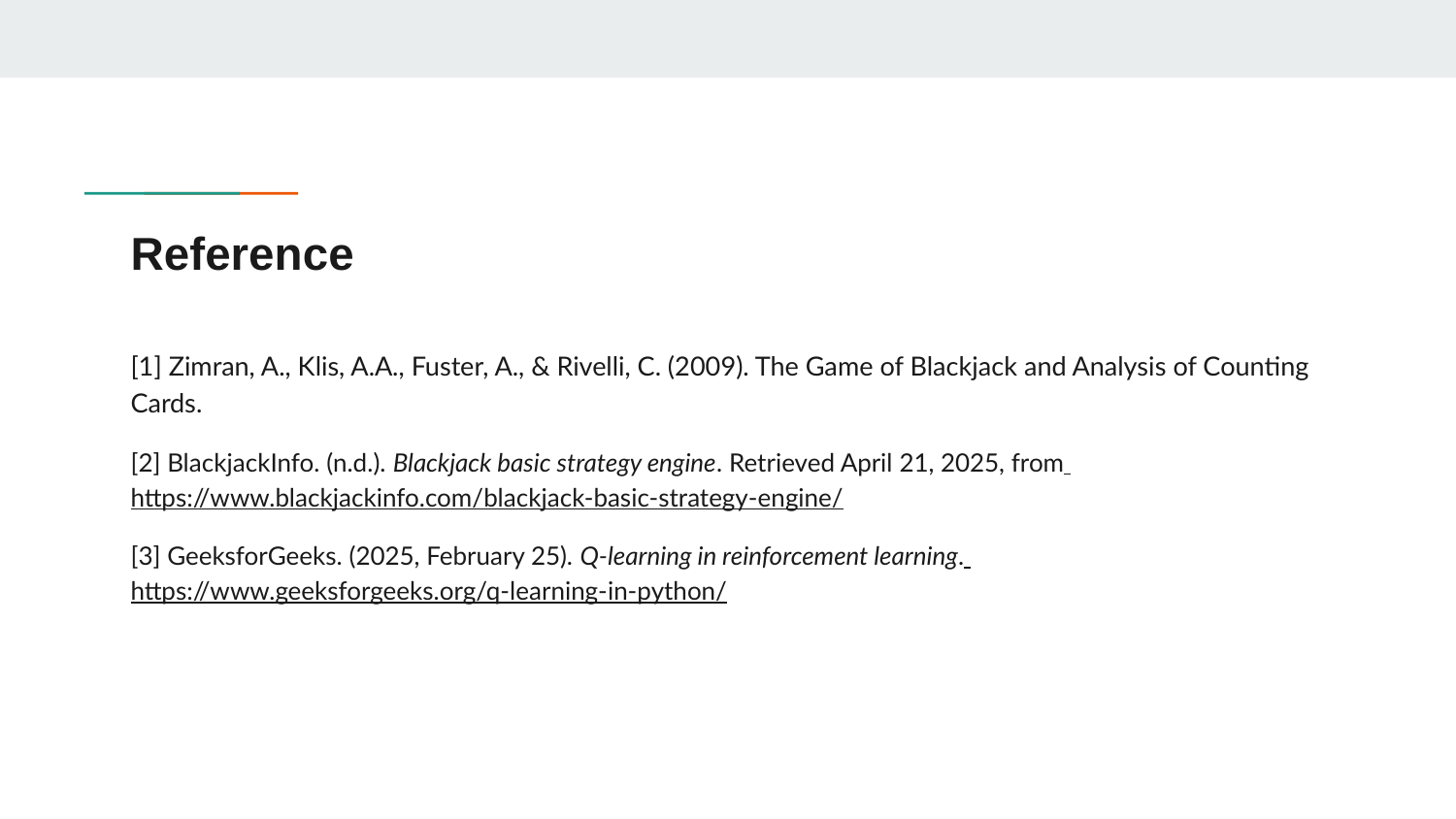

# Reference
[1] Zimran, A., Klis, A.A., Fuster, A., & Rivelli, C. (2009). The Game of Blackjack and Analysis of Counting Cards.
[2] BlackjackInfo. (n.d.). Blackjack basic strategy engine. Retrieved April 21, 2025, from https://www.blackjackinfo.com/blackjack-basic-strategy-engine/​
[3] GeeksforGeeks. (2025, February 25). Q-learning in reinforcement learning. https://www.geeksforgeeks.org/q-learning-in-python/​